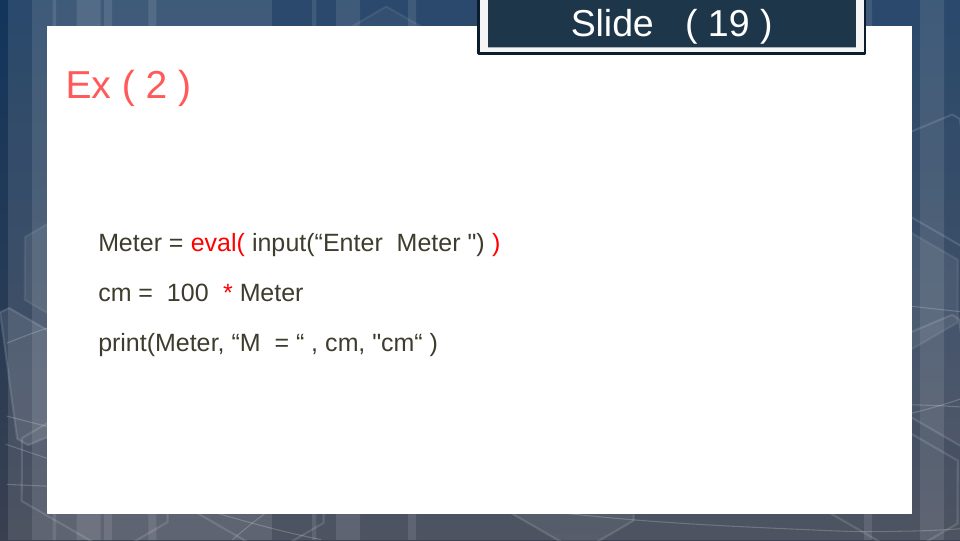

Slide   ( 19 )
# Ex ( 2 )

Meter = eval( input(“Enter  Meter ") )
cm =  100  * Meter
print(Meter, “M  = “ , cm, "cm“ )